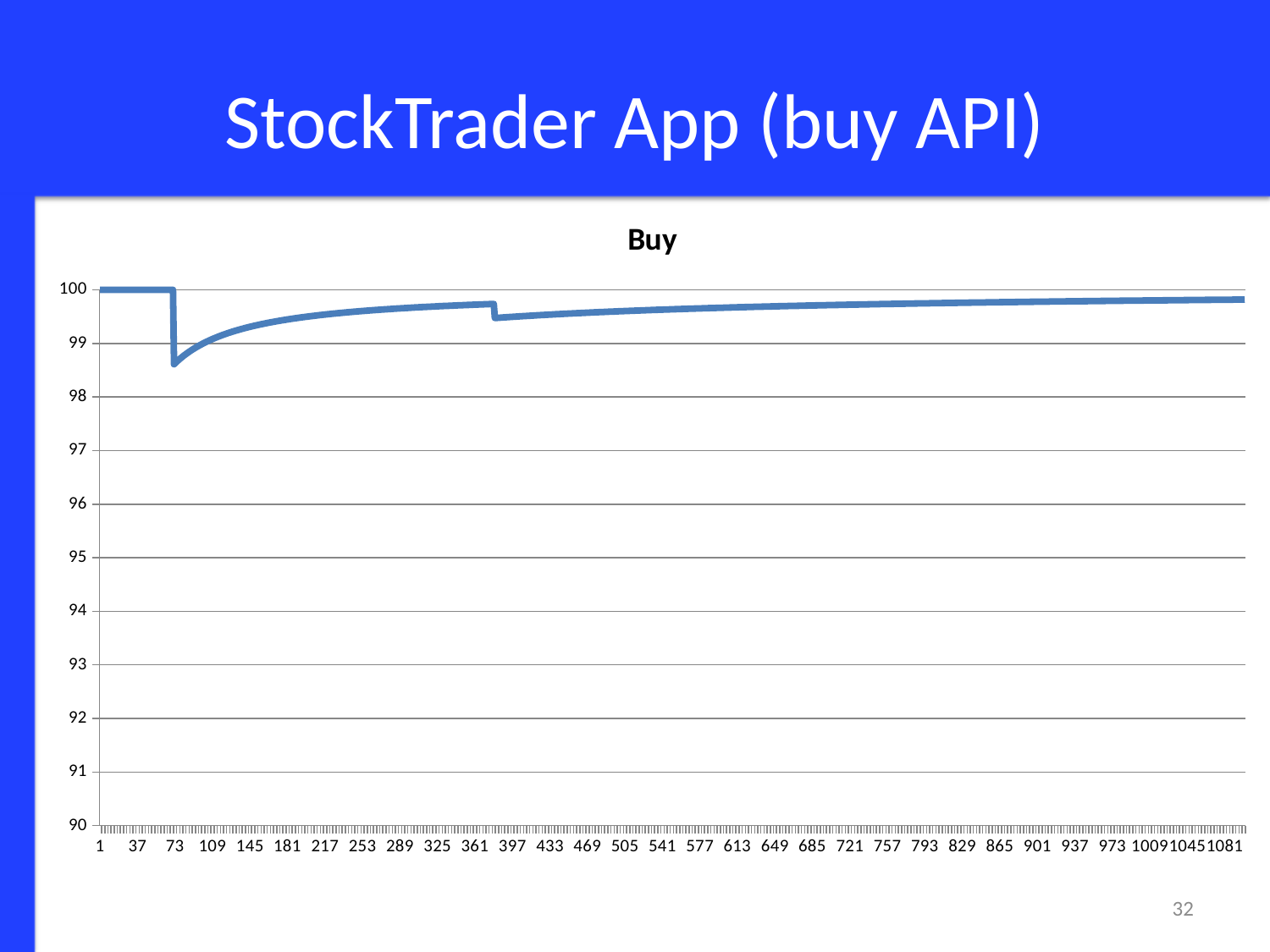

# StockTrader App (buy API)

### Chart: Buy

| Category |  |
|---|---|
32